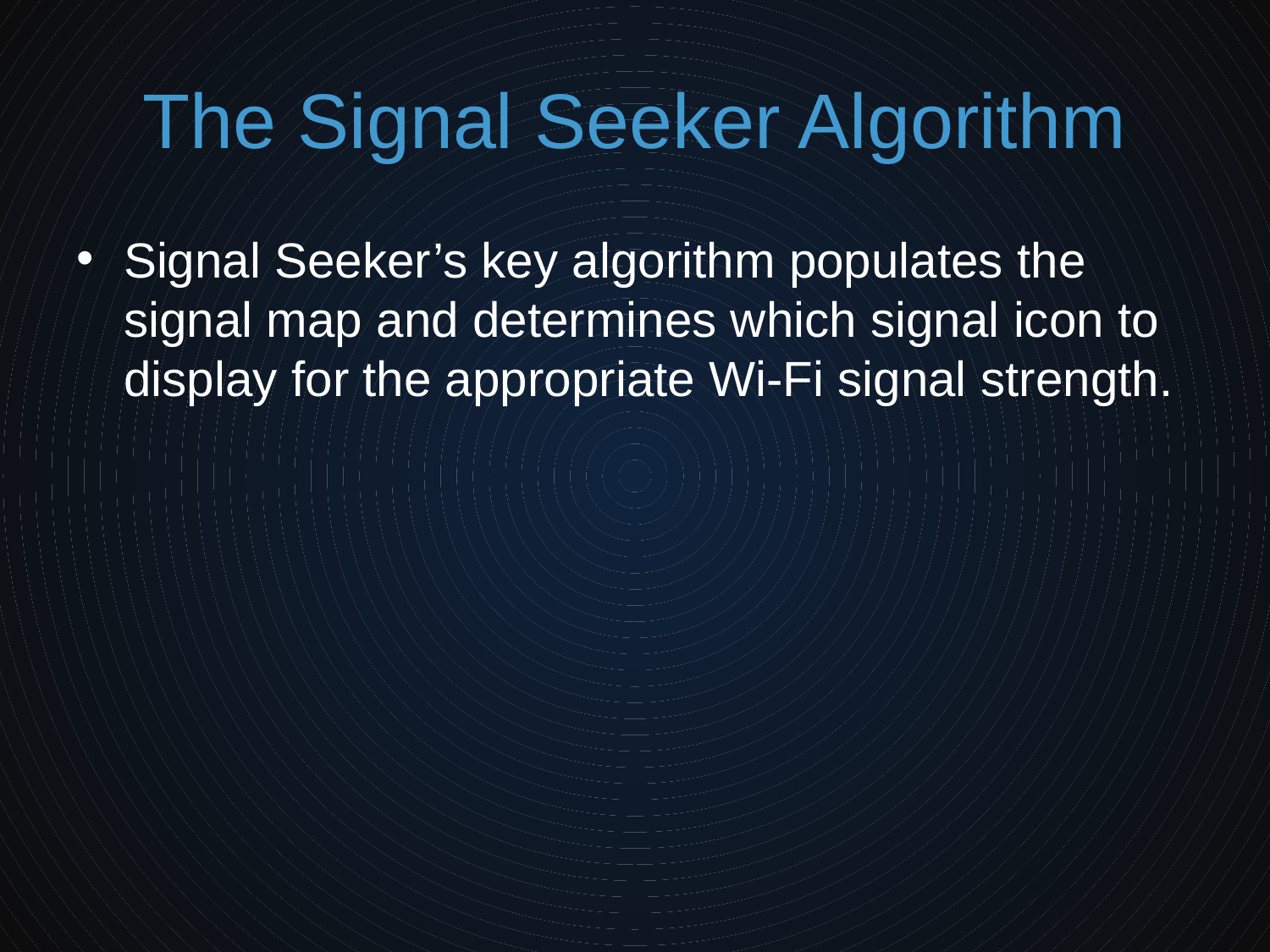

# The Signal Seeker Algorithm
Signal Seeker’s key algorithm populates the signal map and determines which signal icon to display for the appropriate Wi-Fi signal strength.